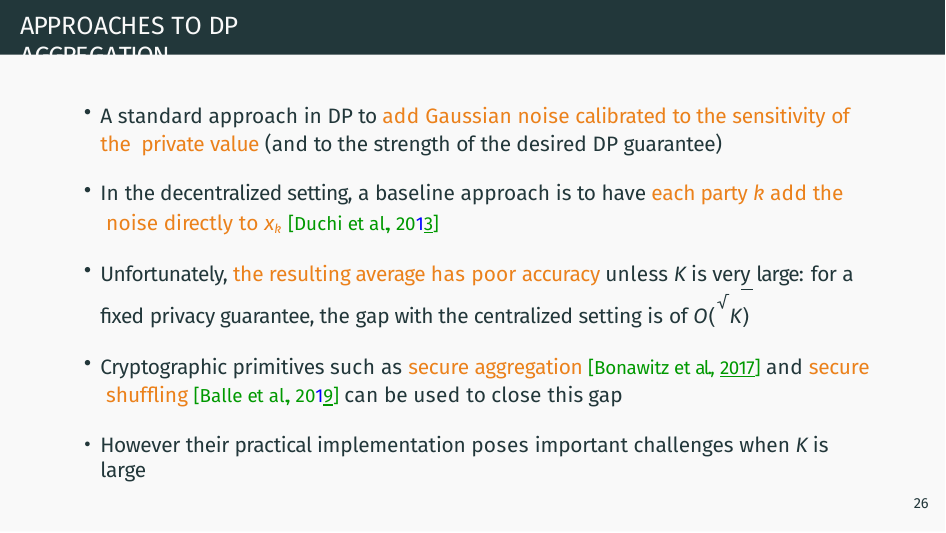

# APPROACHES TO DP AGGREGATION
A standard approach in DP to add Gaussian noise calibrated to the sensitivity of the  private value (and to the strength of the desired DP guarantee)
In the decentralized setting, a baseline approach is to have each party k add the  noise directly to xk  [Duchi et al., 2013]
Unfortunately, the resulting average has poor accuracy unless K is very large: for a  fixed privacy guarantee, the gap with the centralized setting is of O(√K)
Cryptographic primitives such as secure aggregation [Bonawitz et al., 2017] and secure  shuffling [Balle et al., 2019] can be used to close this gap

However their practical implementation poses important challenges when K is large

26